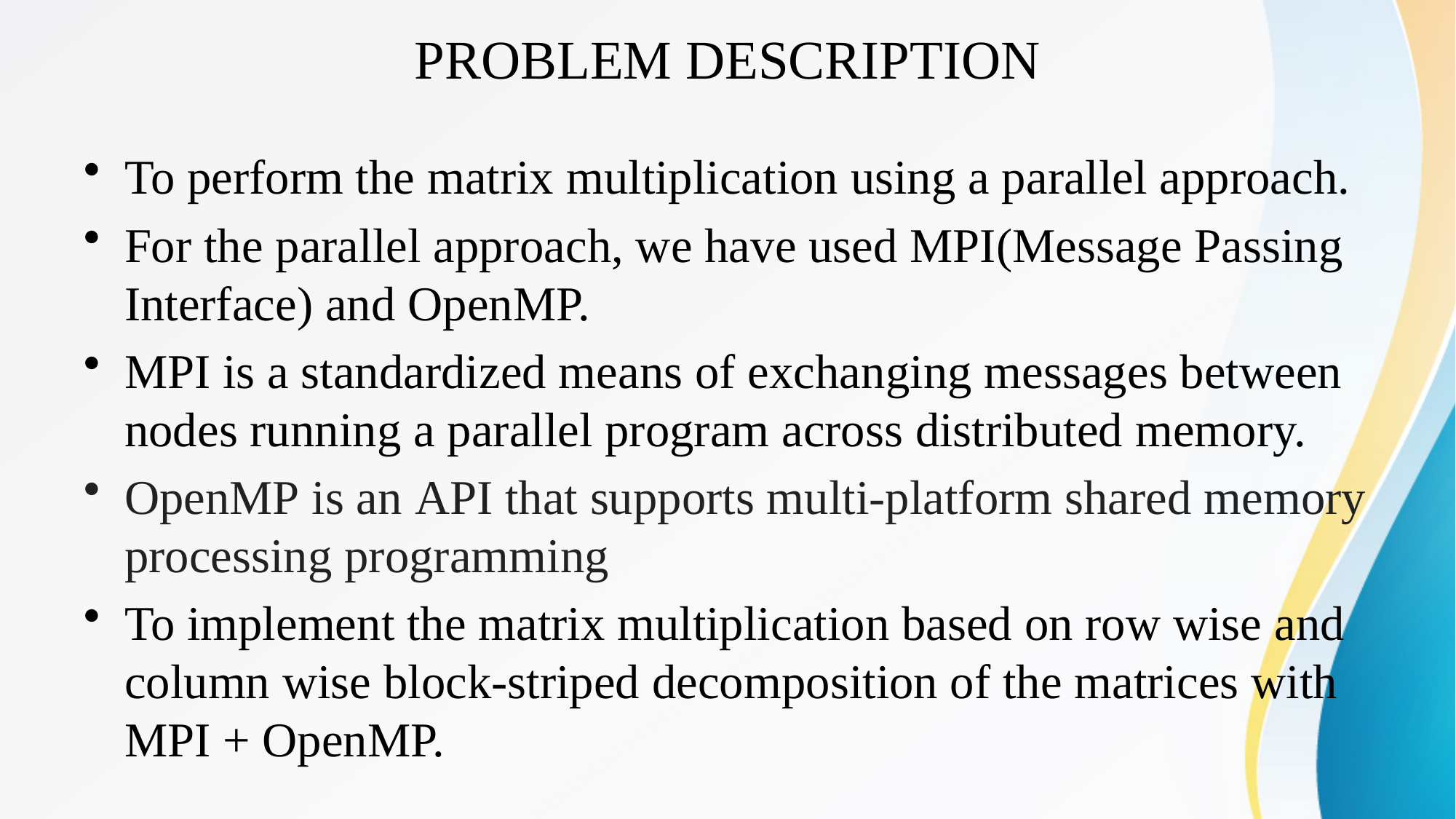

# PROBLEM DESCRIPTION
To perform the matrix multiplication using a parallel approach.
For the parallel approach, we have used MPI(Message Passing Interface) and OpenMP.
MPI is a standardized means of exchanging messages between nodes running a parallel program across distributed memory.
OpenMP is an API that supports multi-platform shared memory processing programming
To implement the matrix multiplication based on row wise and column wise block-striped decomposition of the matrices with MPI + OpenMP.